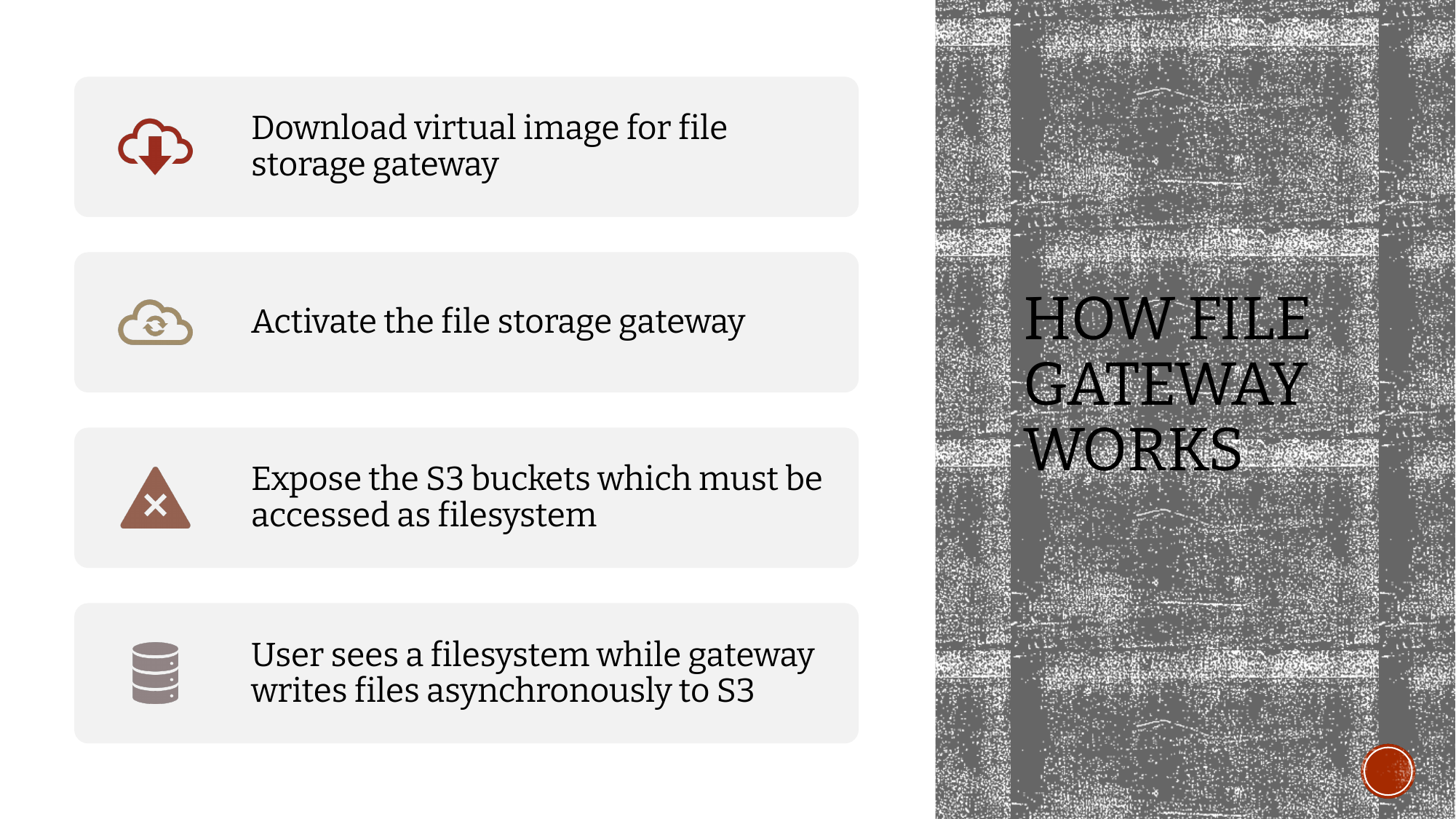

Download virtual image for file storage gateway
Activate the file storage gateway
Expose the S3 buckets which must be accessed as filesystem
User sees a filesystem while gateway writes files asynchronously to S3
# How File Gateway works